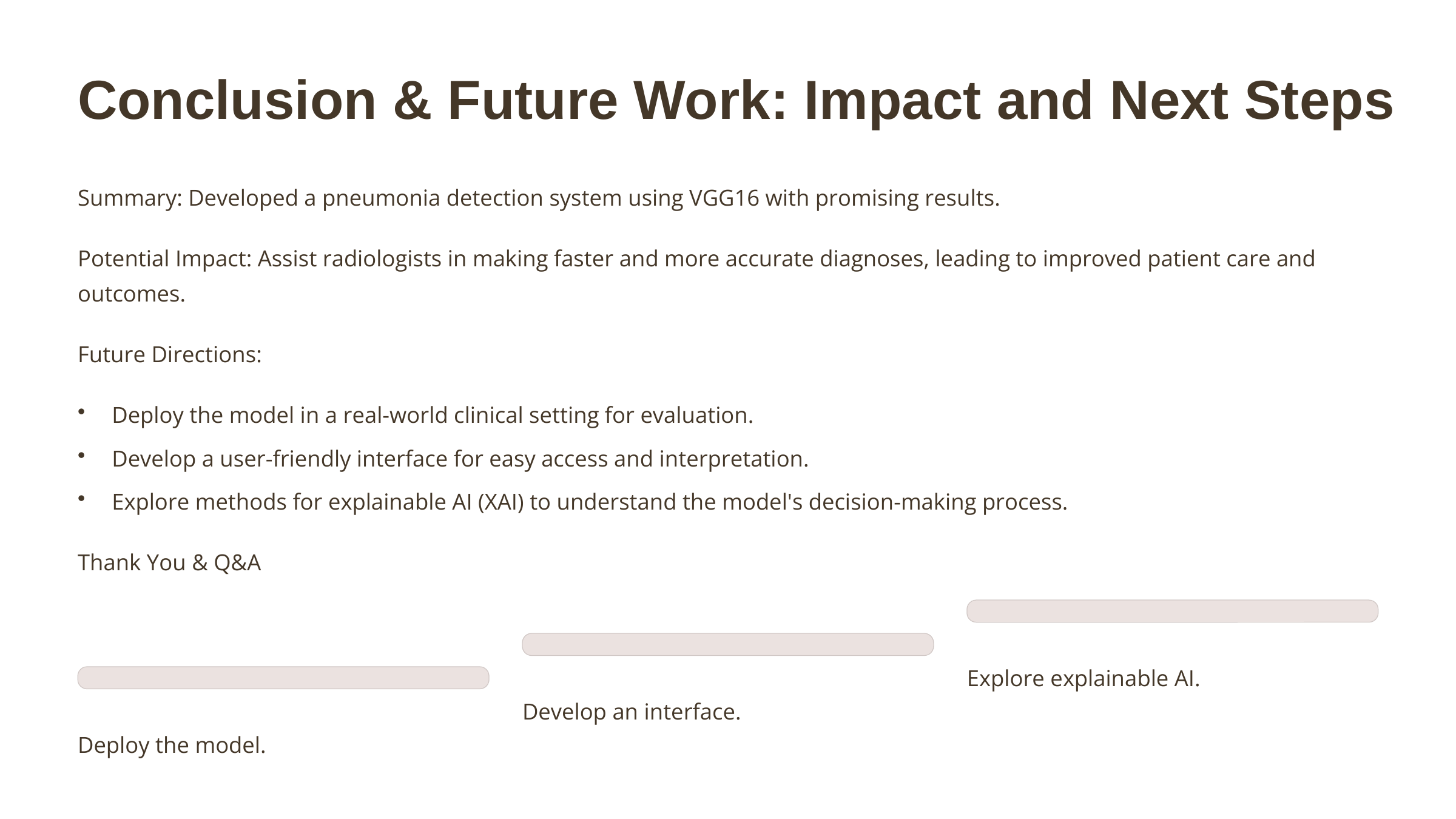

Conclusion & Future Work: Impact and Next Steps
Summary: Developed a pneumonia detection system using VGG16 with promising results.
Potential Impact: Assist radiologists in making faster and more accurate diagnoses, leading to improved patient care and outcomes.
Future Directions:
Deploy the model in a real-world clinical setting for evaluation.
Develop a user-friendly interface for easy access and interpretation.
Explore methods for explainable AI (XAI) to understand the model's decision-making process.
Thank You & Q&A

Explore explainable AI.

Develop an interface.
Deploy the model.